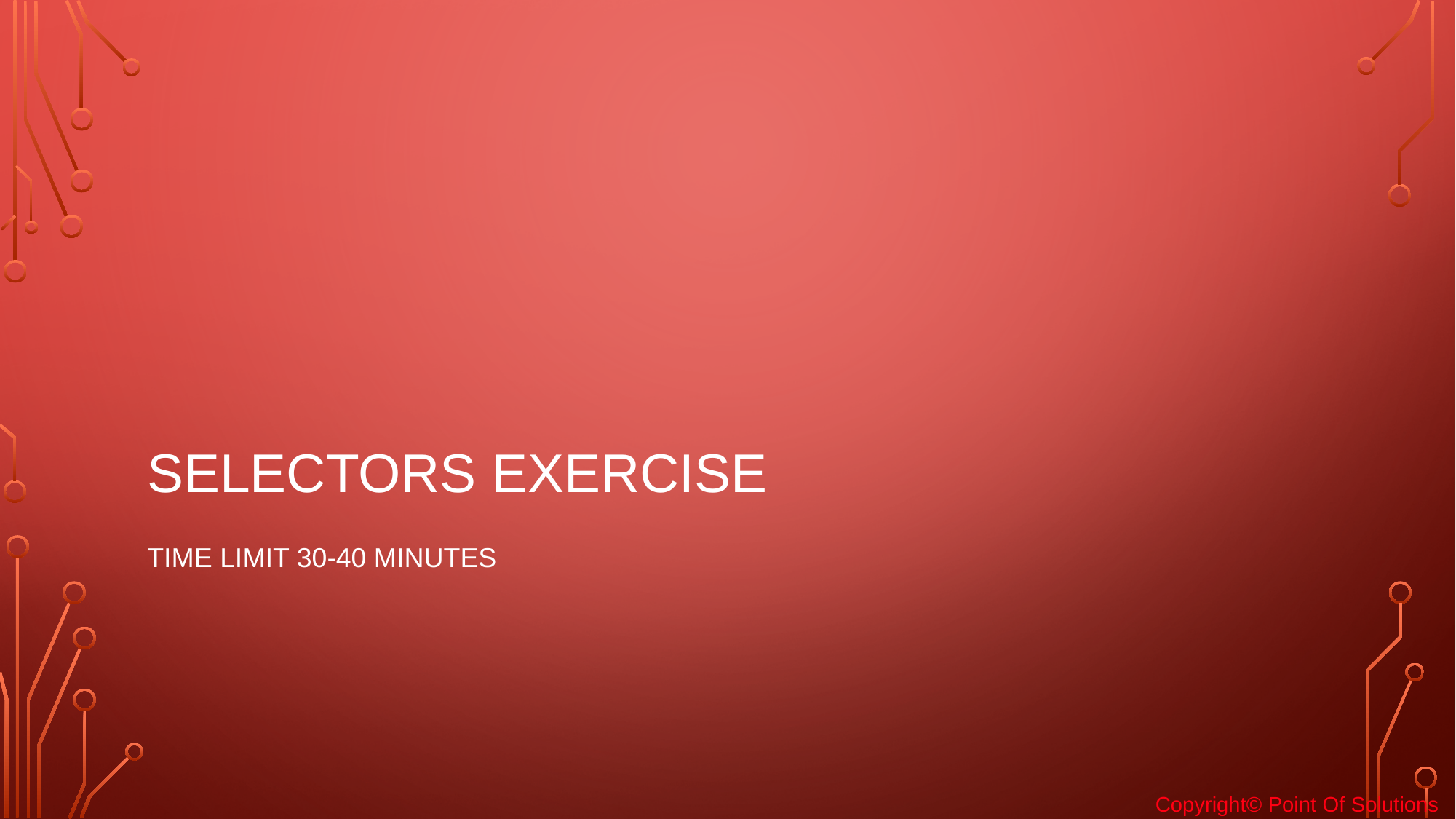

# Selectors exercise
Time limit 30-40 minutes
Copyright© Point Of Solutions